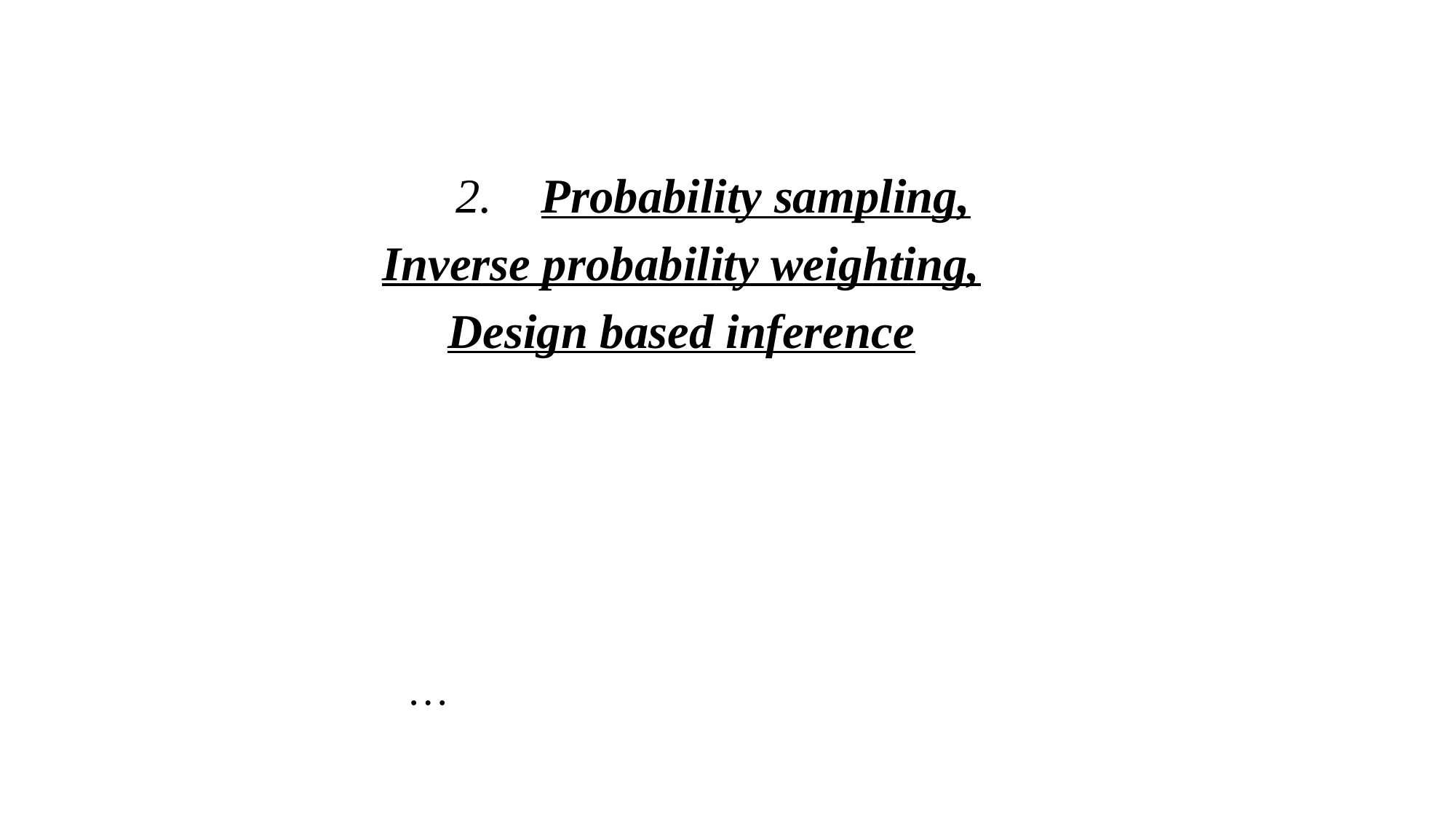

2.    Probability sampling,
Inverse probability weighting,
Design based inference
# …